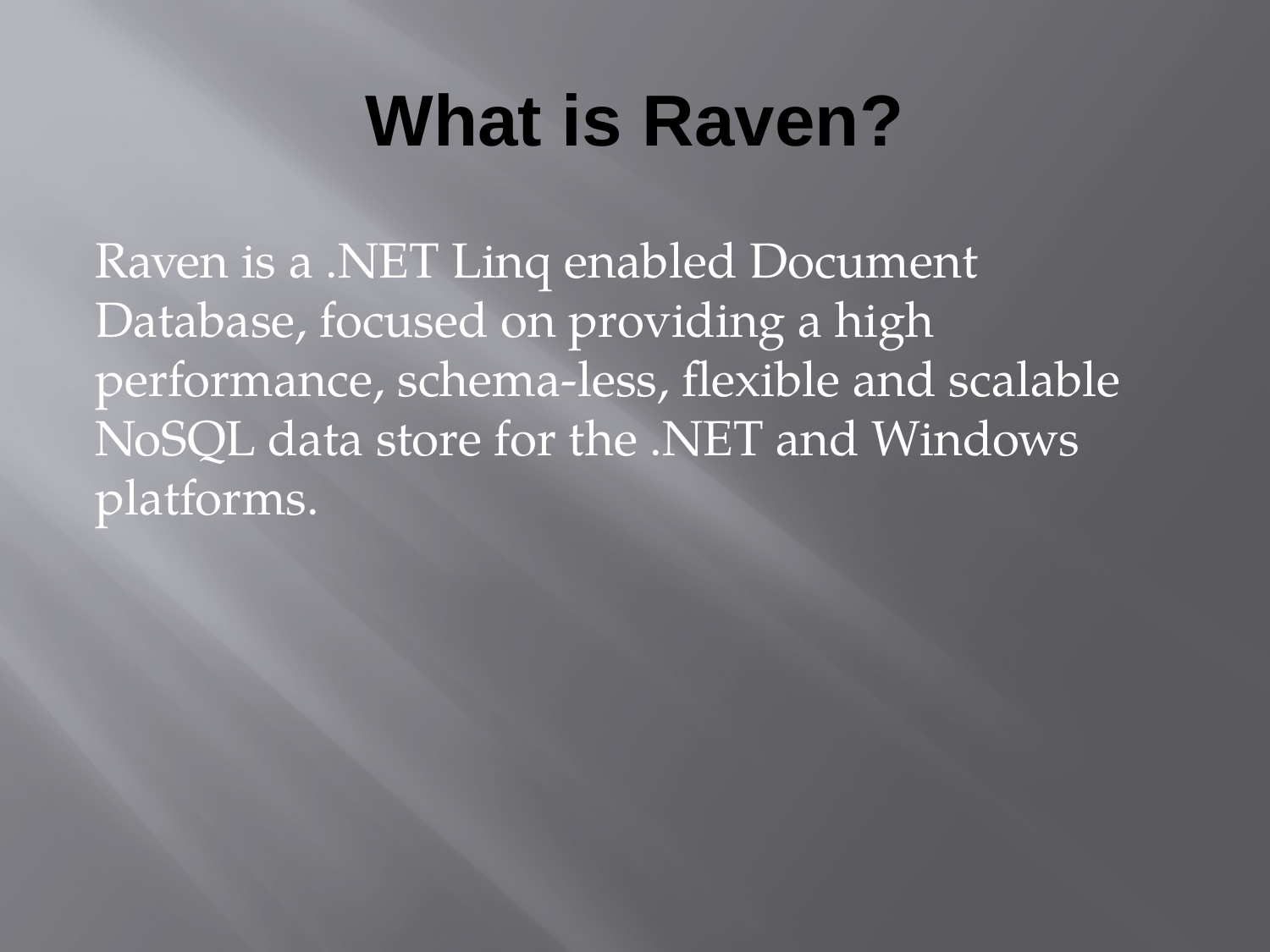

# What is Raven?
Raven is a .NET Linq enabled Document Database, focused on providing a high performance, schema-less, flexible and scalable NoSQL data store for the .NET and Windows platforms.